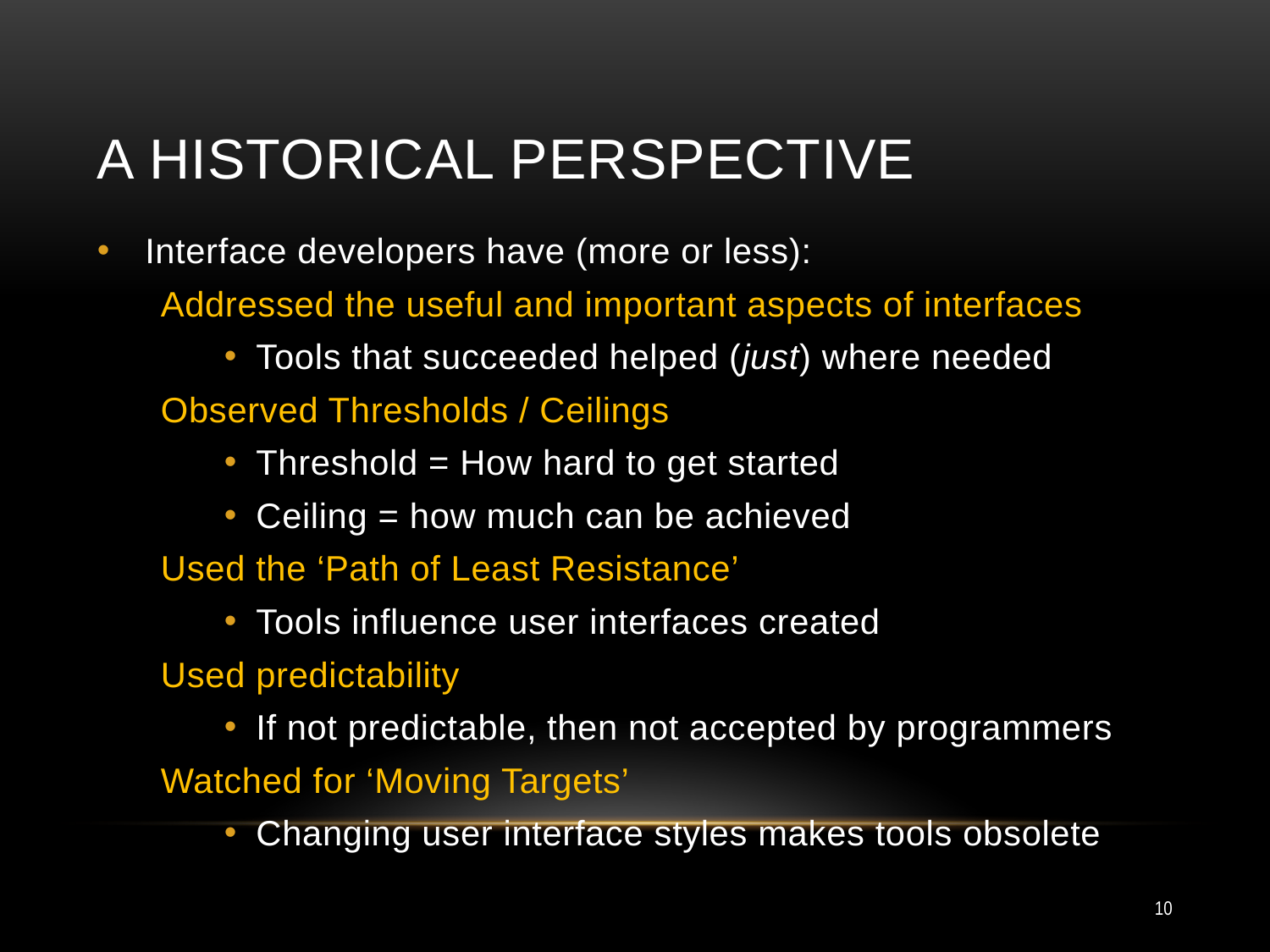

# A Historical Perspective
Interface developers have (more or less):
Addressed the useful and important aspects of interfaces
Tools that succeeded helped (just) where needed
Observed Thresholds / Ceilings
Threshold = How hard to get started
Ceiling = how much can be achieved
Used the ‘Path of Least Resistance’
Tools influence user interfaces created
Used predictability
If not predictable, then not accepted by programmers
Watched for ‘Moving Targets’
Changing user interface styles makes tools obsolete
10